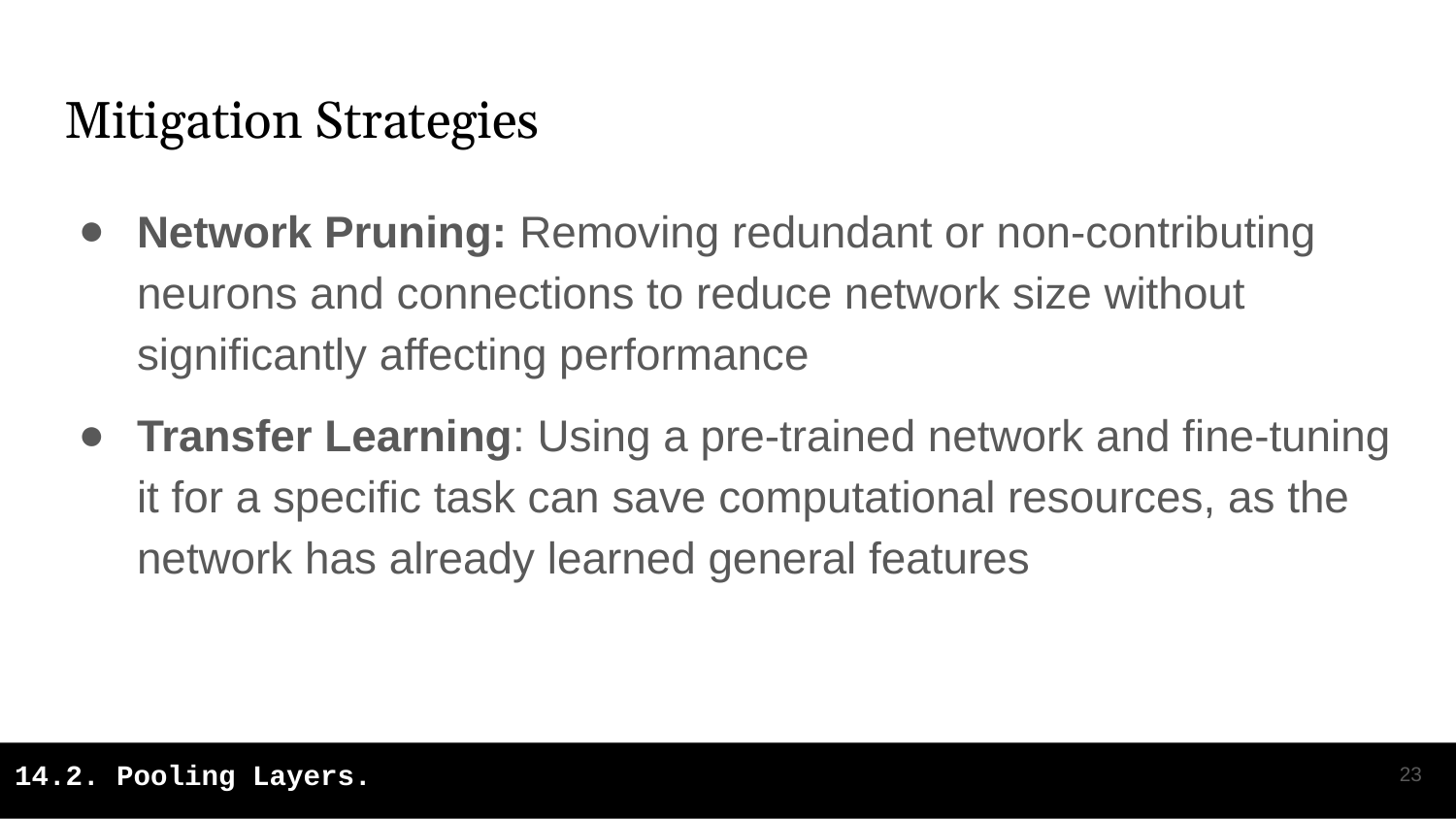

# Mitigation Strategies
Network Pruning: Removing redundant or non-contributing neurons and connections to reduce network size without significantly affecting performance
Transfer Learning: Using a pre-trained network and fine-tuning it for a specific task can save computational resources, as the network has already learned general features
23
14.2. Pooling Layers.